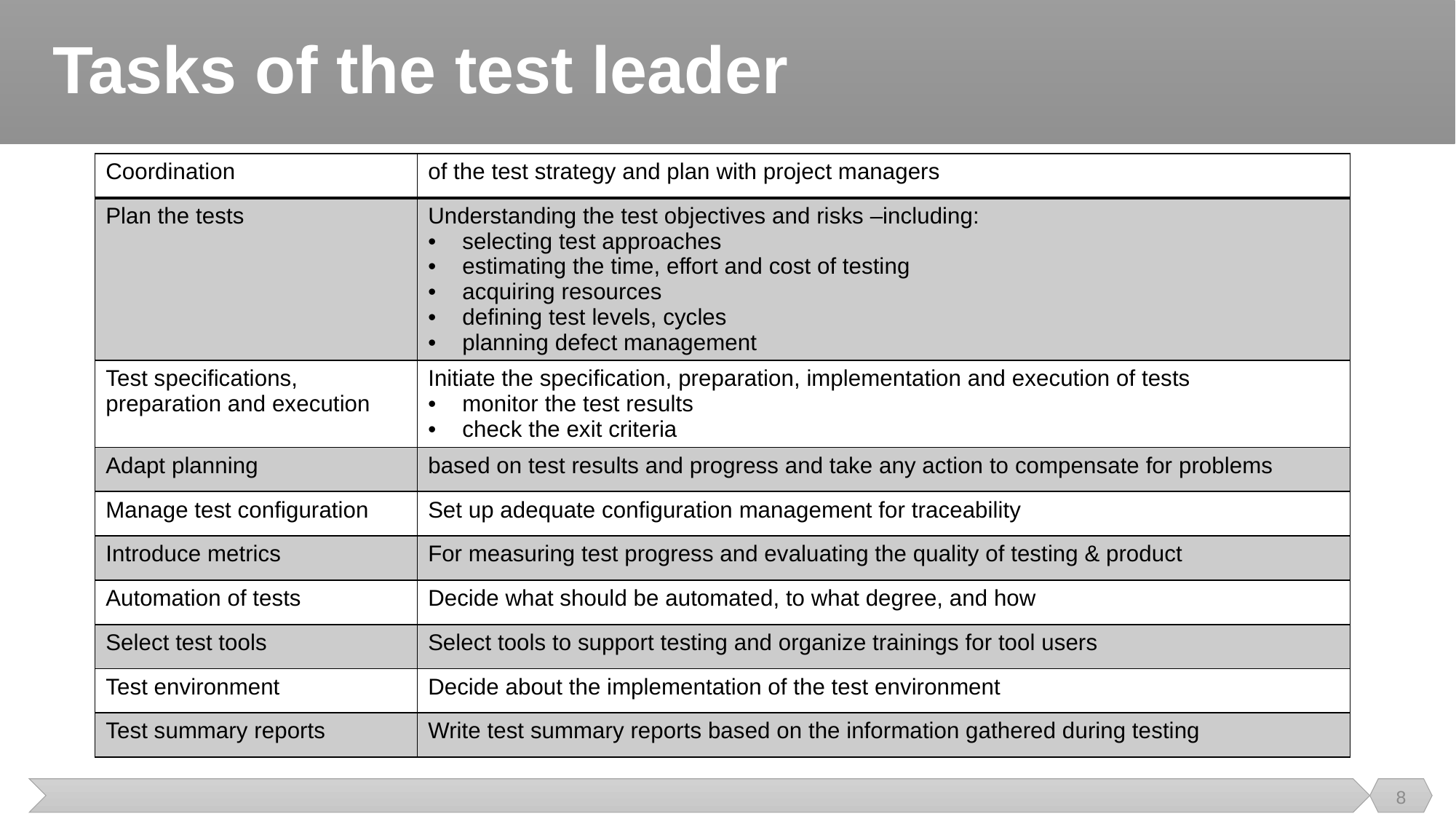

# Tasks of the test leader
| Coordination | of the test strategy and plan with project managers |
| --- | --- |
| Plan the tests | Understanding the test objectives and risks –including: selecting test approaches estimating the time, effort and cost of testing acquiring resources defining test levels, cycles planning defect management |
| Test specifications, preparation and execution | Initiate the specification, preparation, implementation and execution of tests monitor the test results check the exit criteria |
| Adapt planning | based on test results and progress and take any action to compensate for problems |
| Manage test configuration | Set up adequate configuration management for traceability |
| Introduce metrics | For measuring test progress and evaluating the quality of testing & product |
| Automation of tests | Decide what should be automated, to what degree, and how |
| Select test tools | Select tools to support testing and organize trainings for tool users |
| Test environment | Decide about the implementation of the test environment |
| Test summary reports | Write test summary reports based on the information gathered during testing |
8